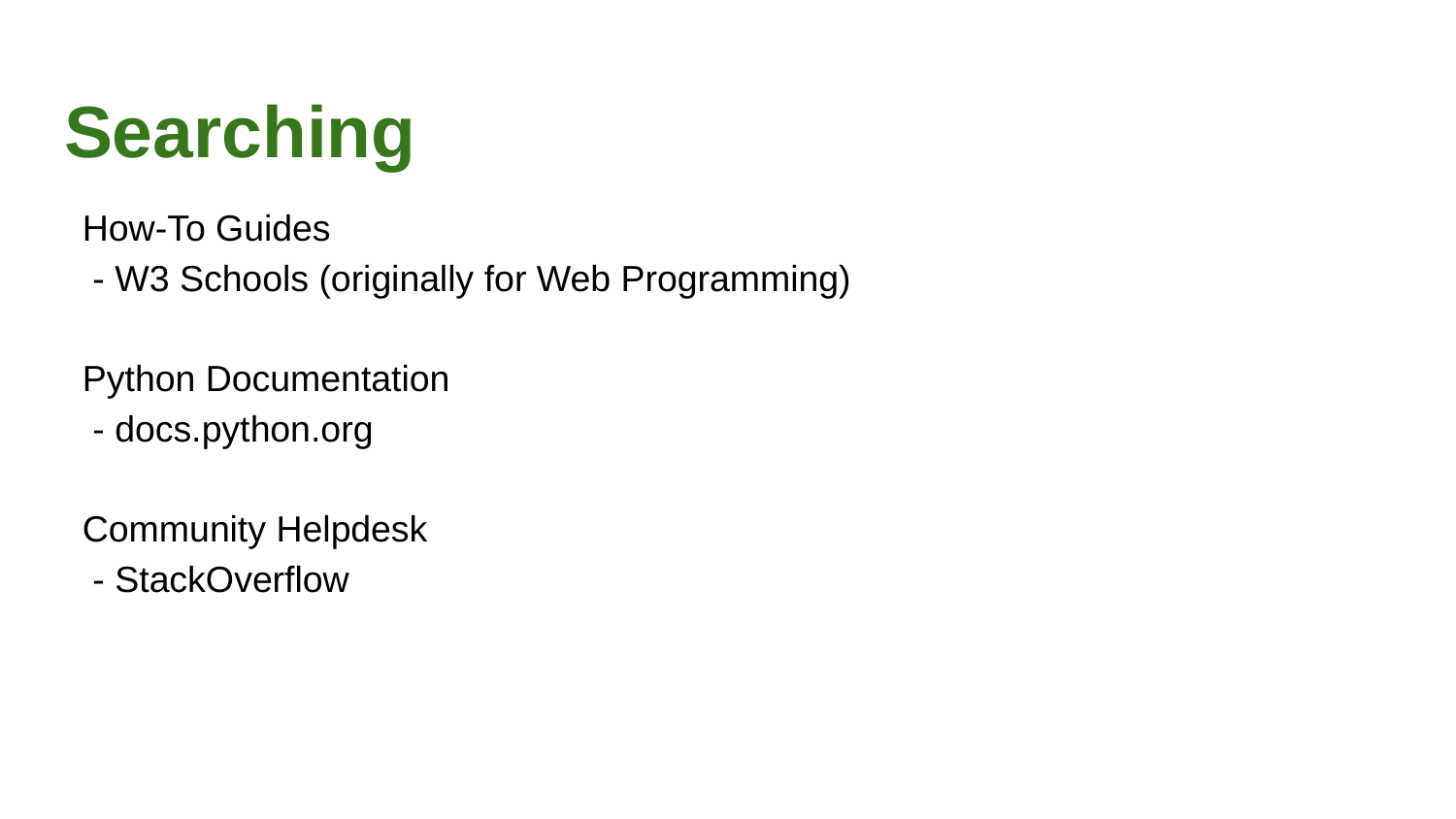

# Searching
How-To Guides
 - W3 Schools (originally for Web Programming)

Python Documentation
 - docs.python.org

Community Helpdesk
 - StackOverflow